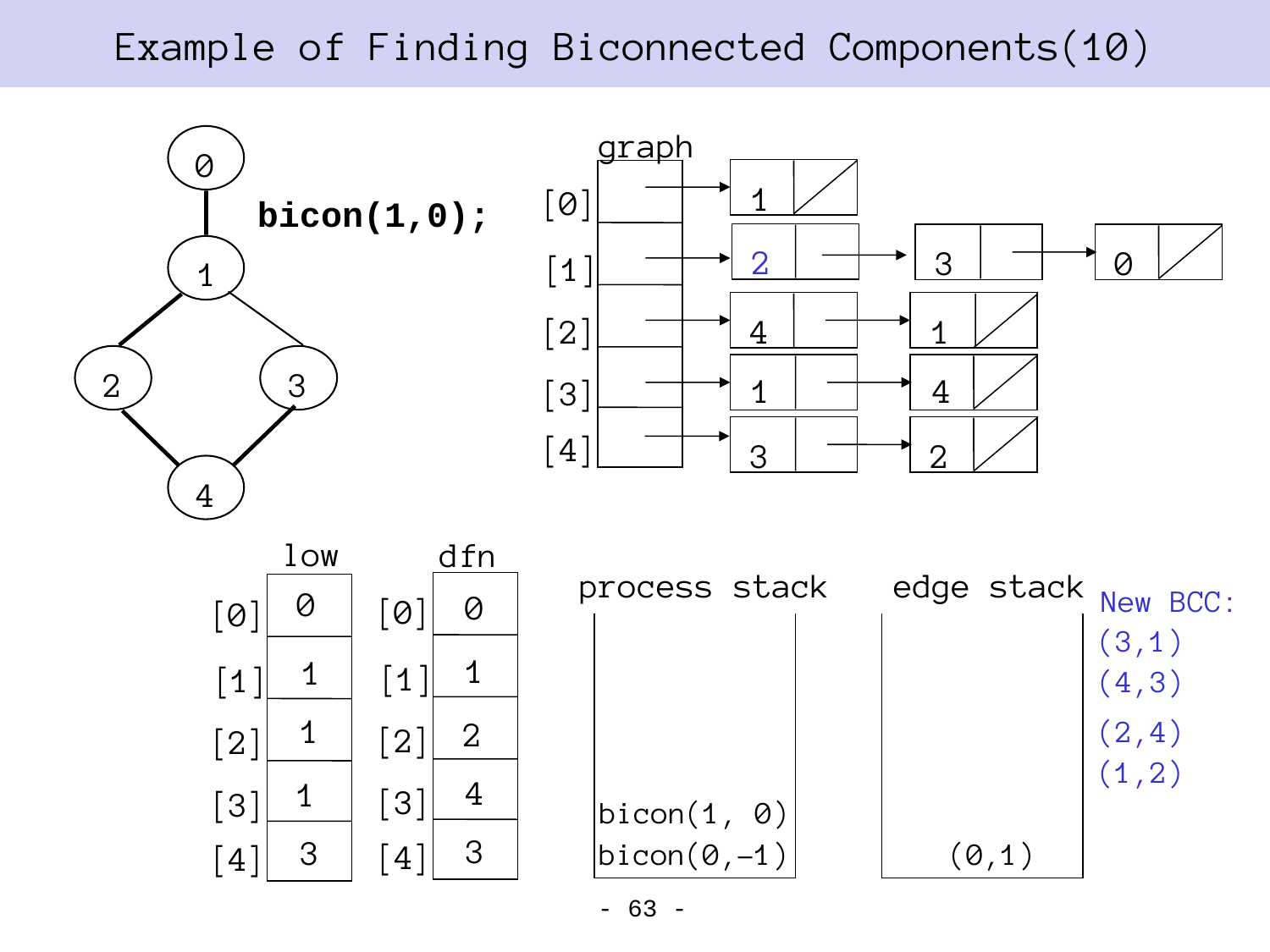

# Example of Finding Biconnected Components(10)
graph

0

1
[0]
bicon(1,0);

2
3
0

1
[1]

[2]
4
1

2

3

1
4
[3]

[4]
3
2

4
low
dfn
process stack
edge stack

New BCC:
0
0
[0]
[0]

(3,1)

1
1
[1]
[1]
(4,3)

1
(2,4)
2
[2]
[2]
(1,2)

4
1
[3]
[3]
bicon(1, 0)

3
3
bicon(0,-1)
(0,1)
[4]
[4]
- 63 -